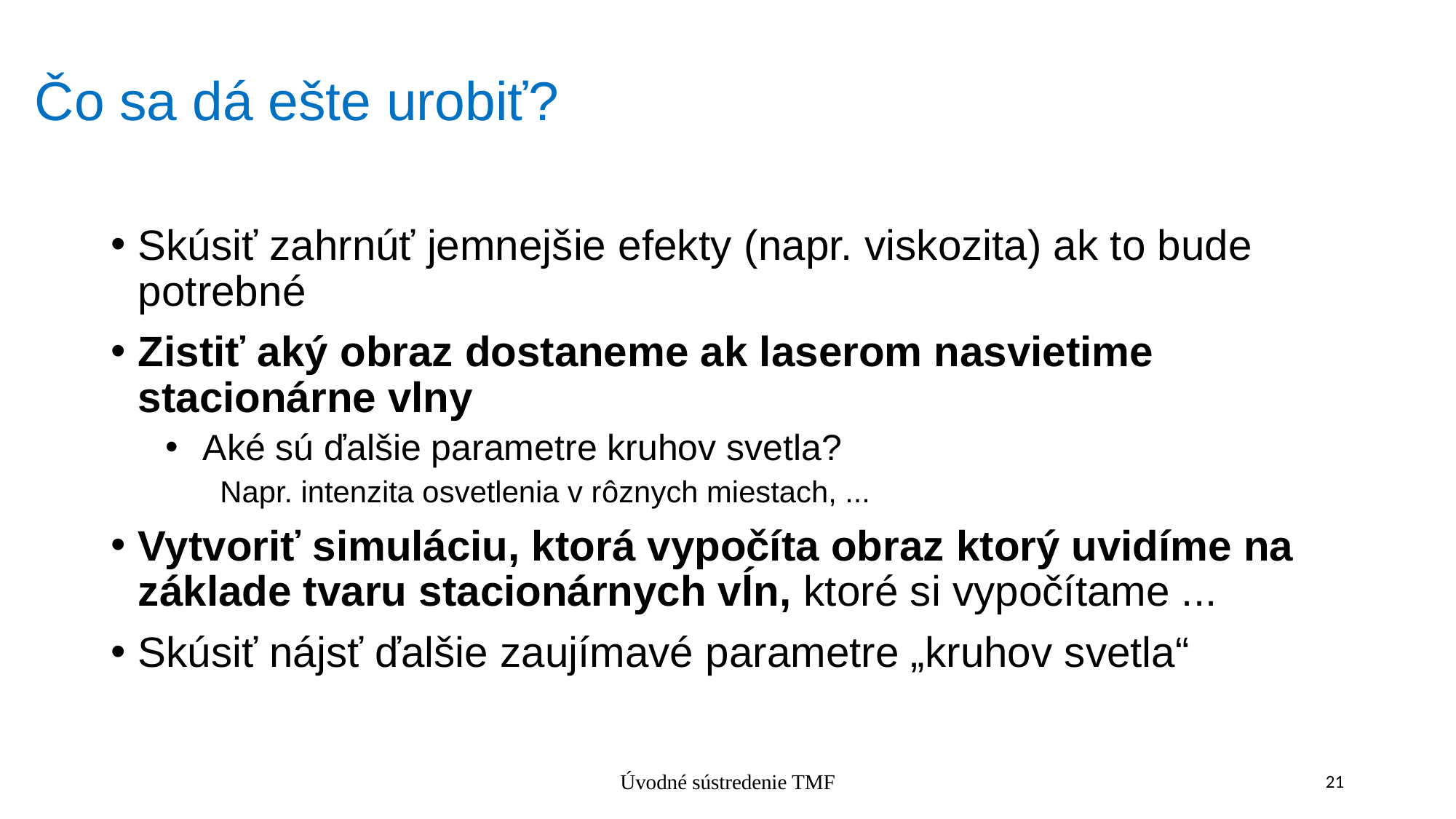

# Čo sa dá ešte urobiť?
Skúsiť zahrnúť jemnejšie efekty (napr. viskozita) ak to bude potrebné
Zistiť aký obraz dostaneme ak laserom nasvietime stacionárne vlny
 Aké sú ďalšie parametre kruhov svetla?
Napr. intenzita osvetlenia v rôznych miestach, ...
Vytvoriť simuláciu, ktorá vypočíta obraz ktorý uvidíme na základe tvaru stacionárnych vĺn, ktoré si vypočítame ...
Skúsiť nájsť ďalšie zaujímavé parametre „kruhov svetla“
Úvodné sústredenie TMF
21